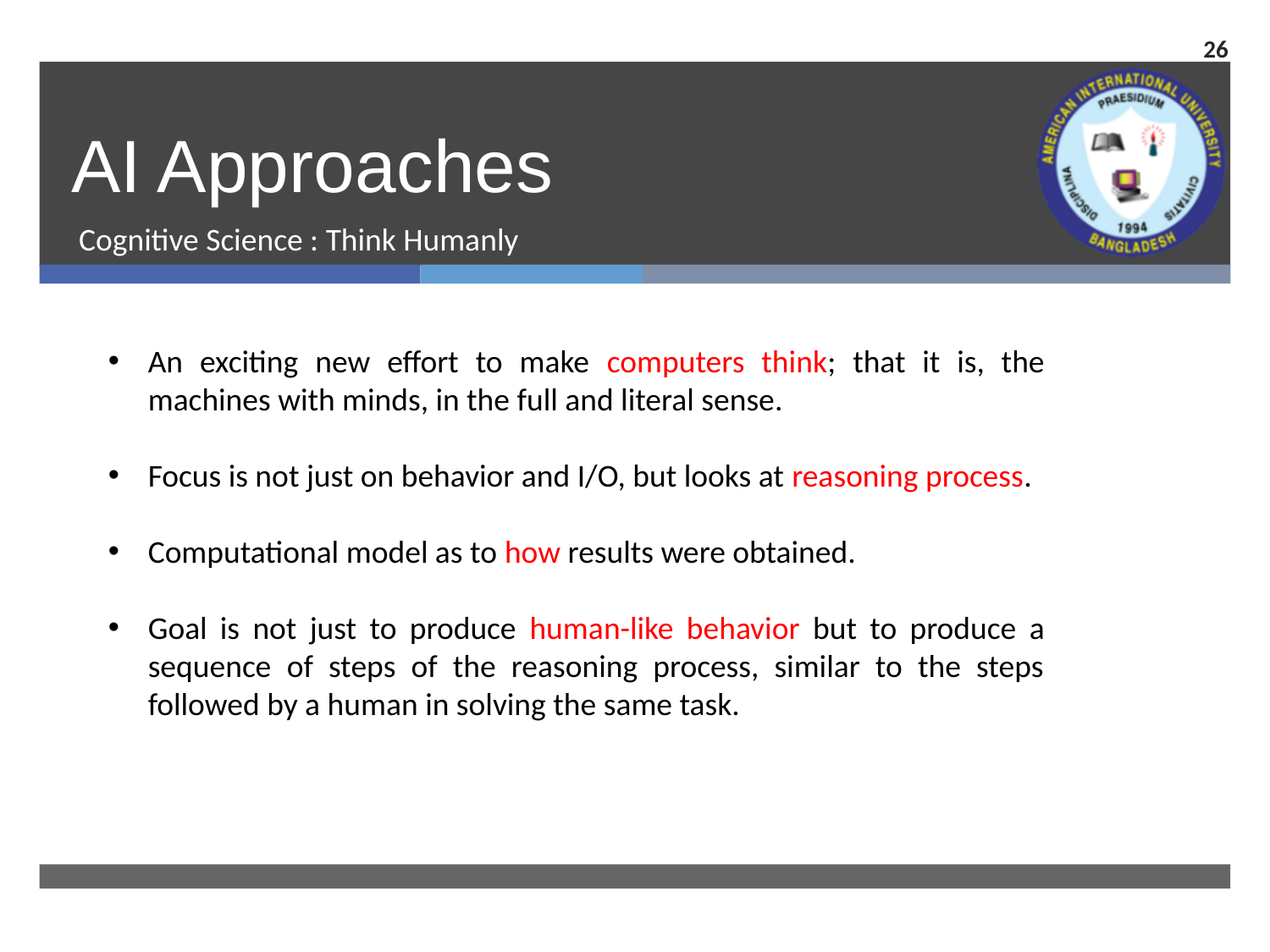

26
# AI Approaches
Cognitive Science : Think Humanly
﻿An exciting new effort to make computers think; that it is, the machines with minds, in the full and literal sense.

Focus is not just on behavior and I/O, but looks at reasoning process.

Computational model as to how results were obtained.

Goal is not just to produce human-like behavior but to produce a sequence of steps of the reasoning process, similar to the steps followed by a human in solving the same task.